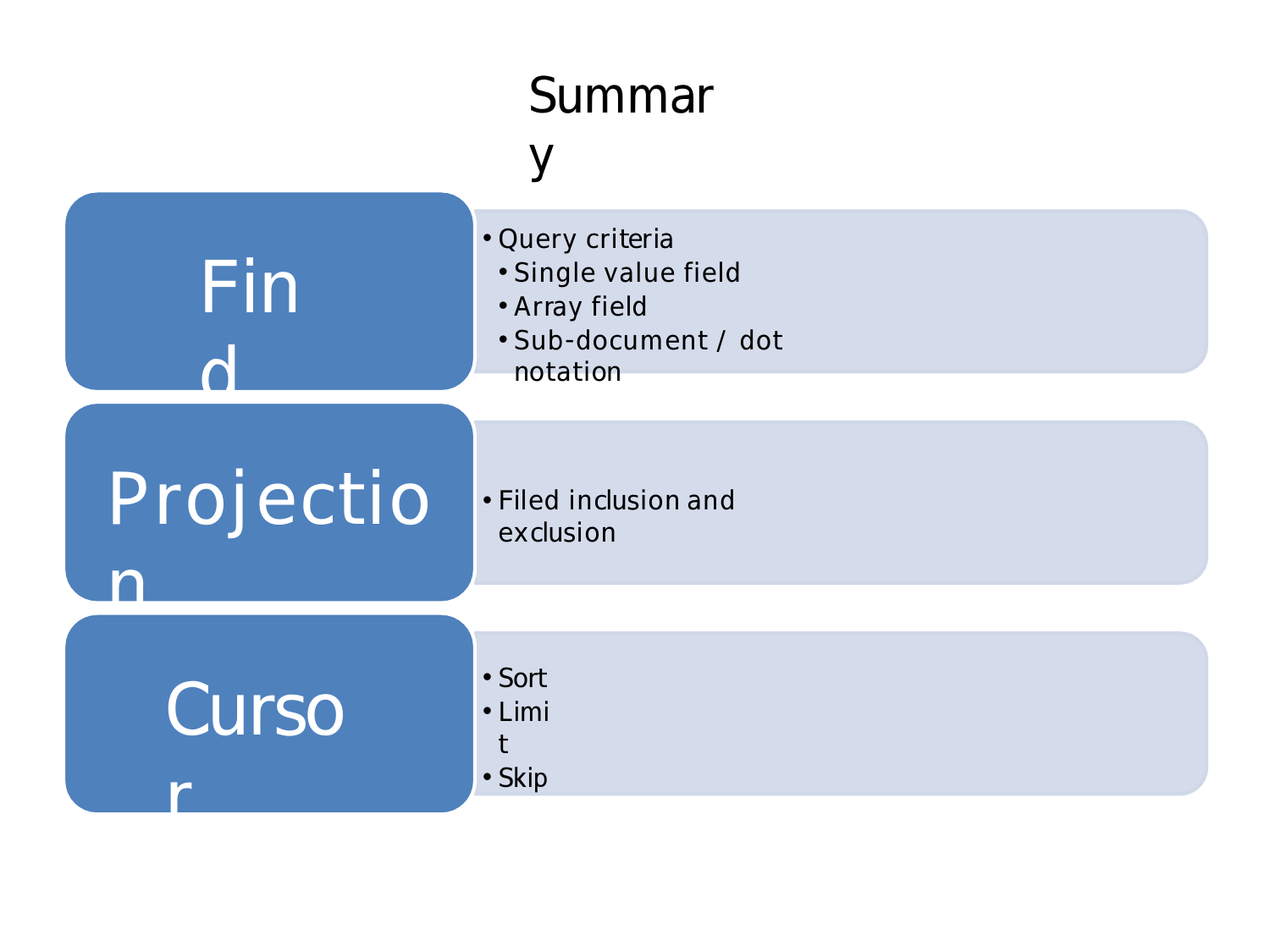

# Summary

Query criteria
Single value field
Array field
Sub-document / dot notation
Find

Projection
Filed inclusion and exclusion

Sort
Limit
Skip
Cursor
5